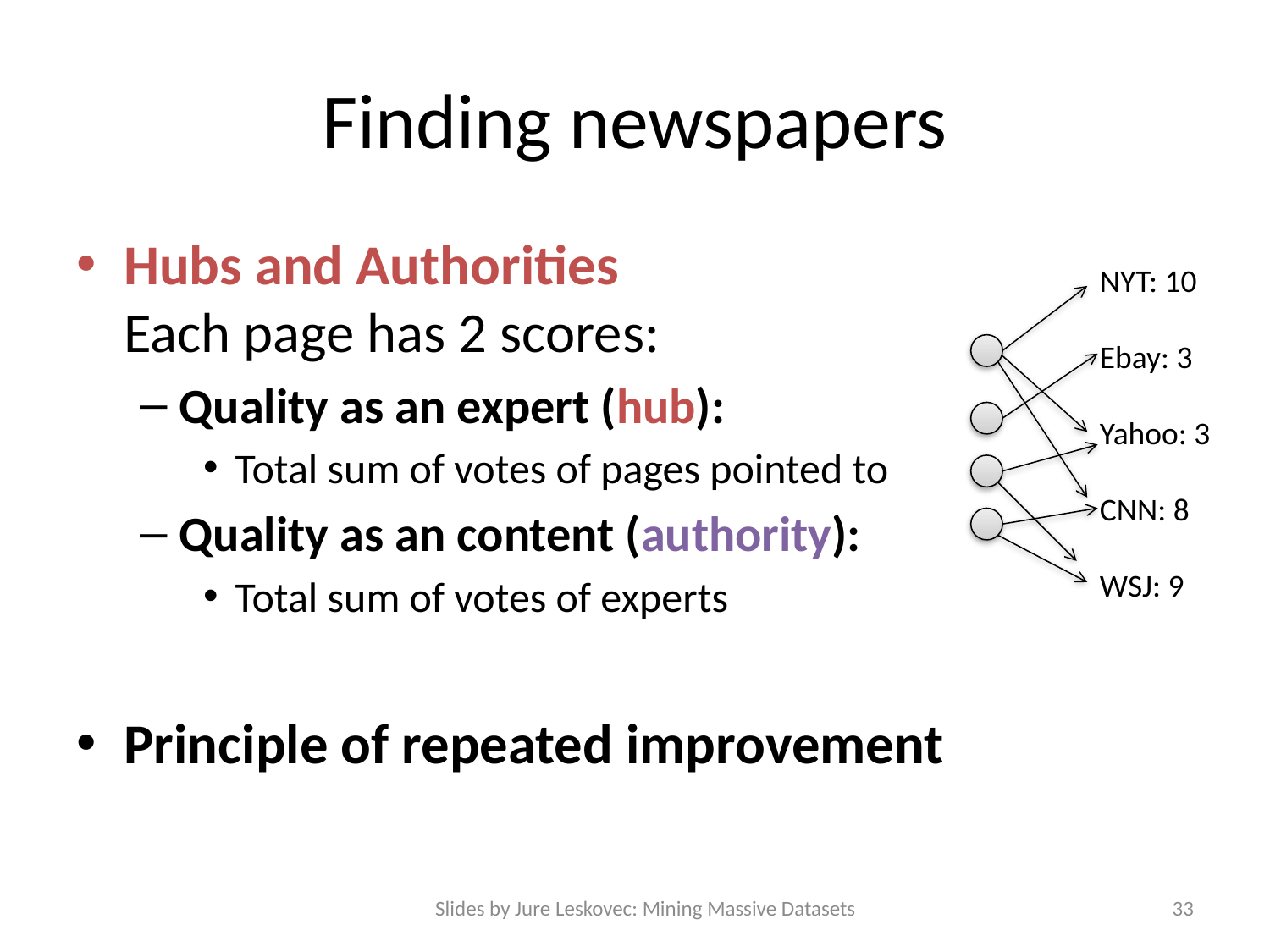

# Finding newspapers
Hubs and Authorities
Each page has 2 scores:
Quality as an expert (hub):
Total sum of votes of pages pointed to
Quality as an content (authority):
Total sum of votes of experts

Principle of repeated improvement
NYT: 10

Ebay: 3

Yahoo: 3

CNN: 8

WSJ: 9

Slides by Jure Leskovec: Mining Massive Datasets
33